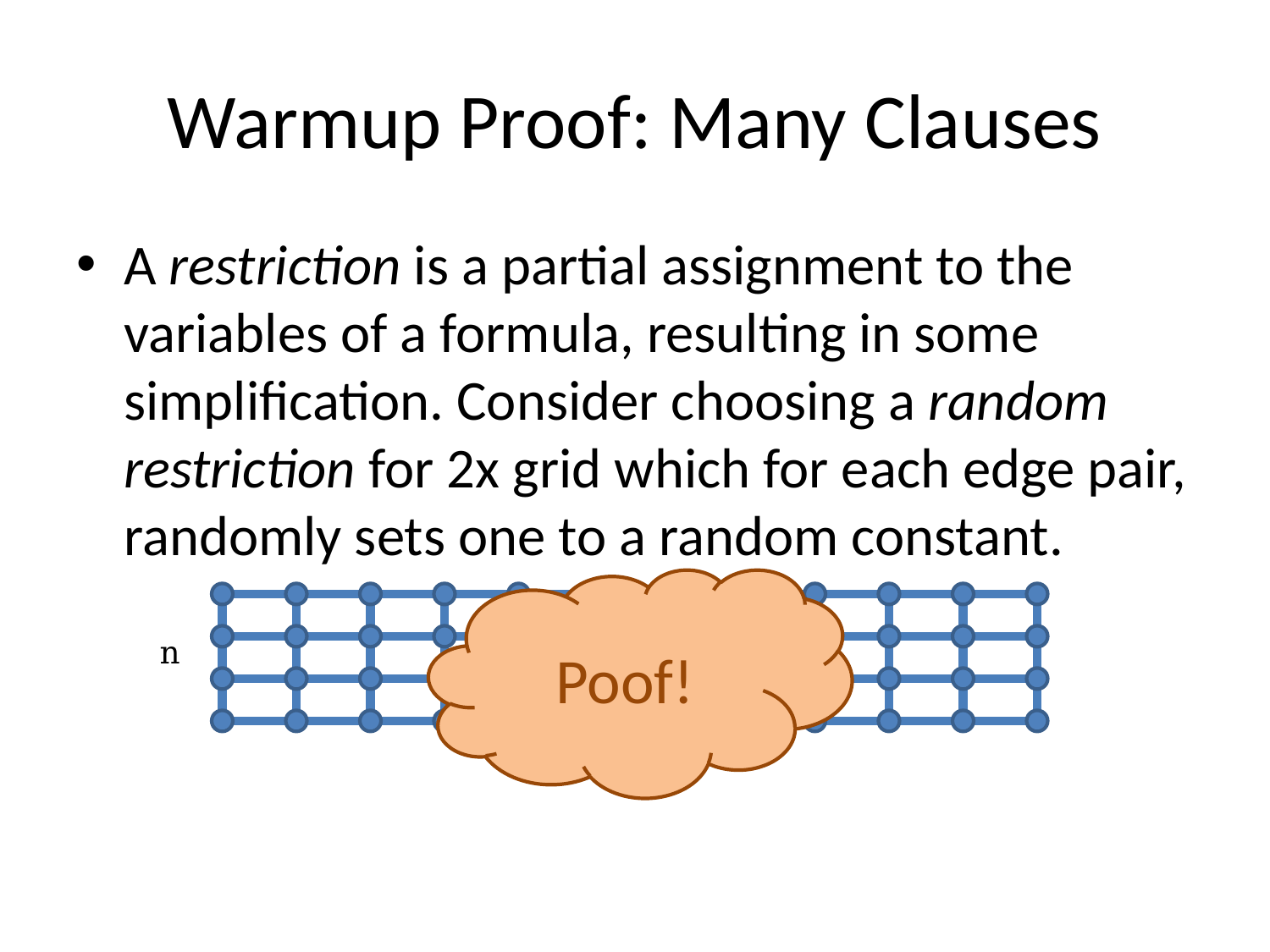

# Warmup Proof: Many Clauses
A restriction is a partial assignment to the variables of a formula, resulting in some simplification. Consider choosing a random restriction for 2x grid which for each edge pair, randomly sets one to a random constant.
Poof!

n

l